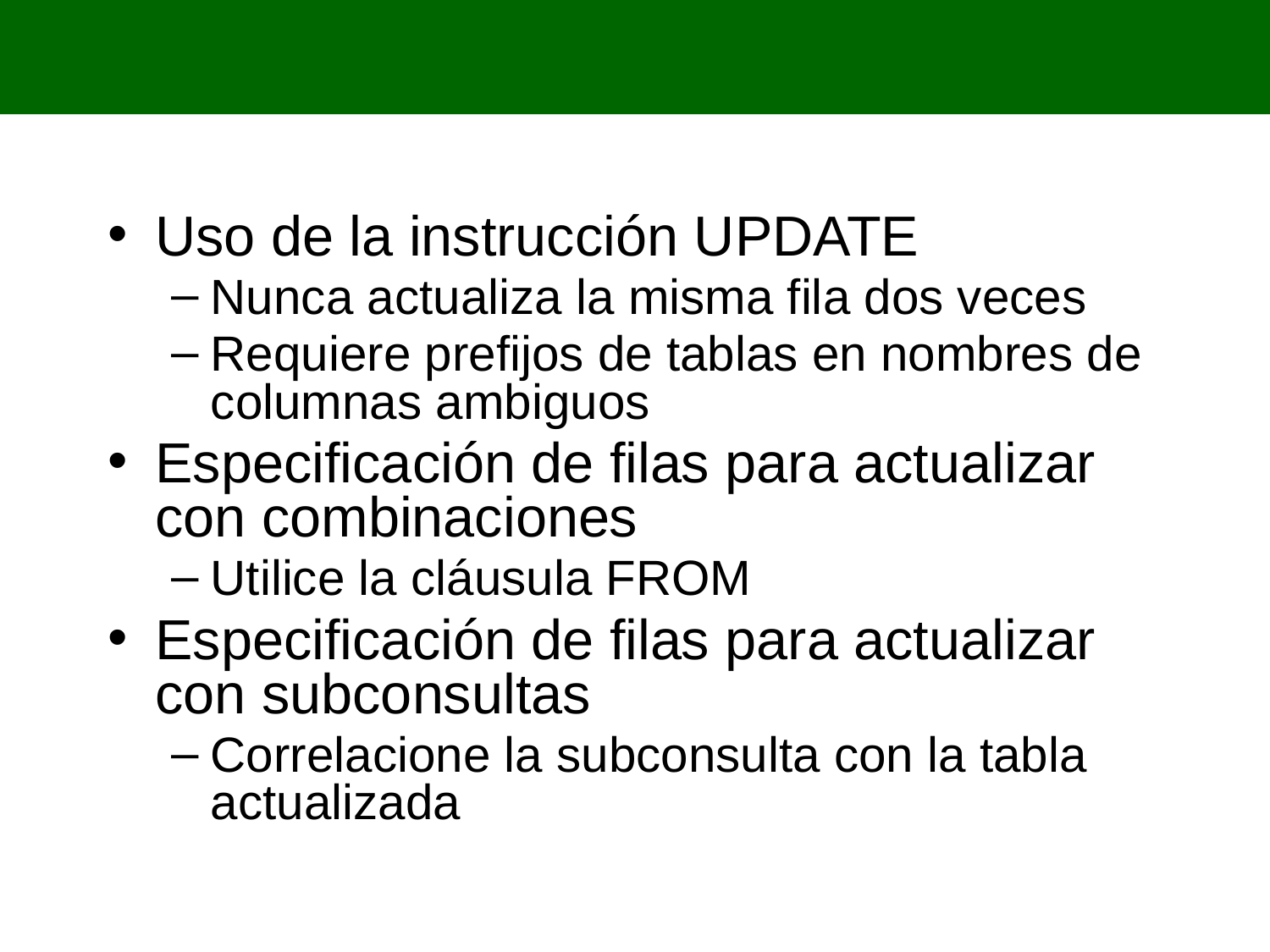

# 2. Actualización de filas basada en otras tablas
Uso de la instrucción UPDATE
Nunca actualiza la misma fila dos veces
Requiere prefijos de tablas en nombres de columnas ambiguos
Especificación de filas para actualizar con combinaciones
Utilice la cláusula FROM
Especificación de filas para actualizar con subconsultas
Correlacione la subconsulta con la tabla actualizada